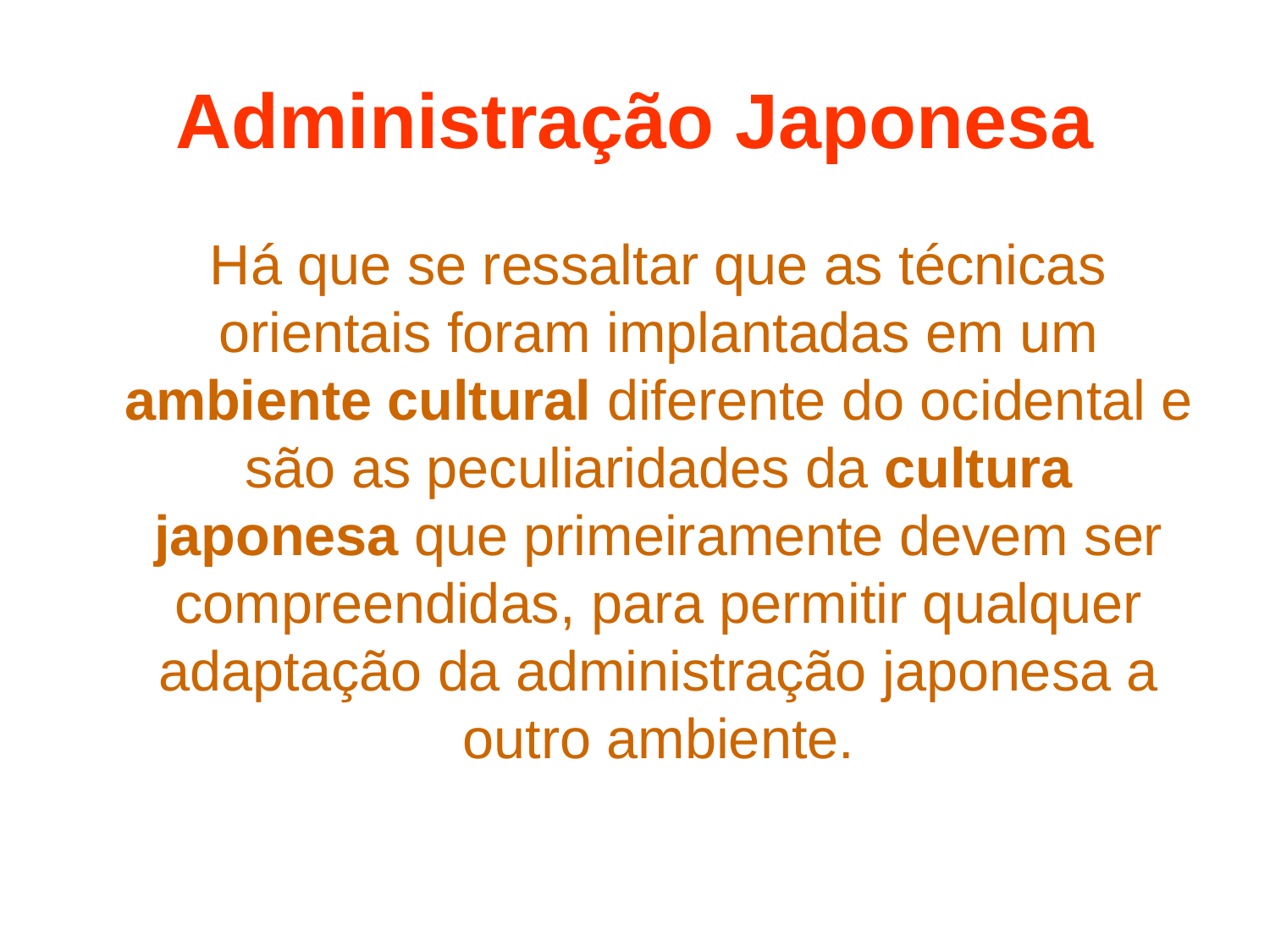

# Administração Japonesa
   Há que se ressaltar que as técnicas orientais foram implantadas em um ambiente cultural diferente do ocidental e são as peculiaridades da cultura japonesa que primeiramente devem ser compreendidas, para permitir qualquer adaptação da administração japonesa a outro ambiente.